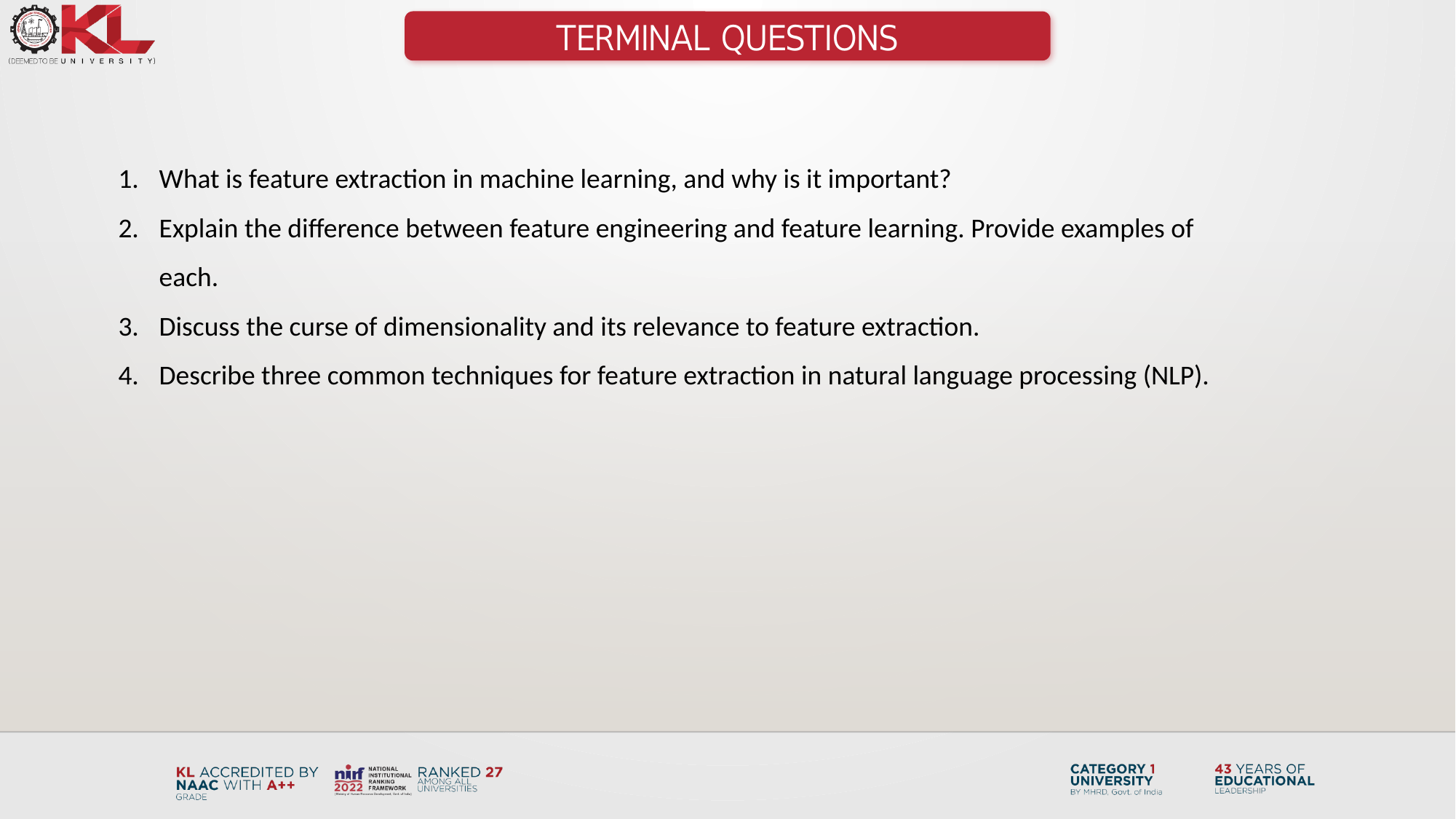

TERMINAL QUESTIONS
What is feature extraction in machine learning, and why is it important?
Explain the difference between feature engineering and feature learning. Provide examples of each.
Discuss the curse of dimensionality and its relevance to feature extraction.
Describe three common techniques for feature extraction in natural language processing (NLP).